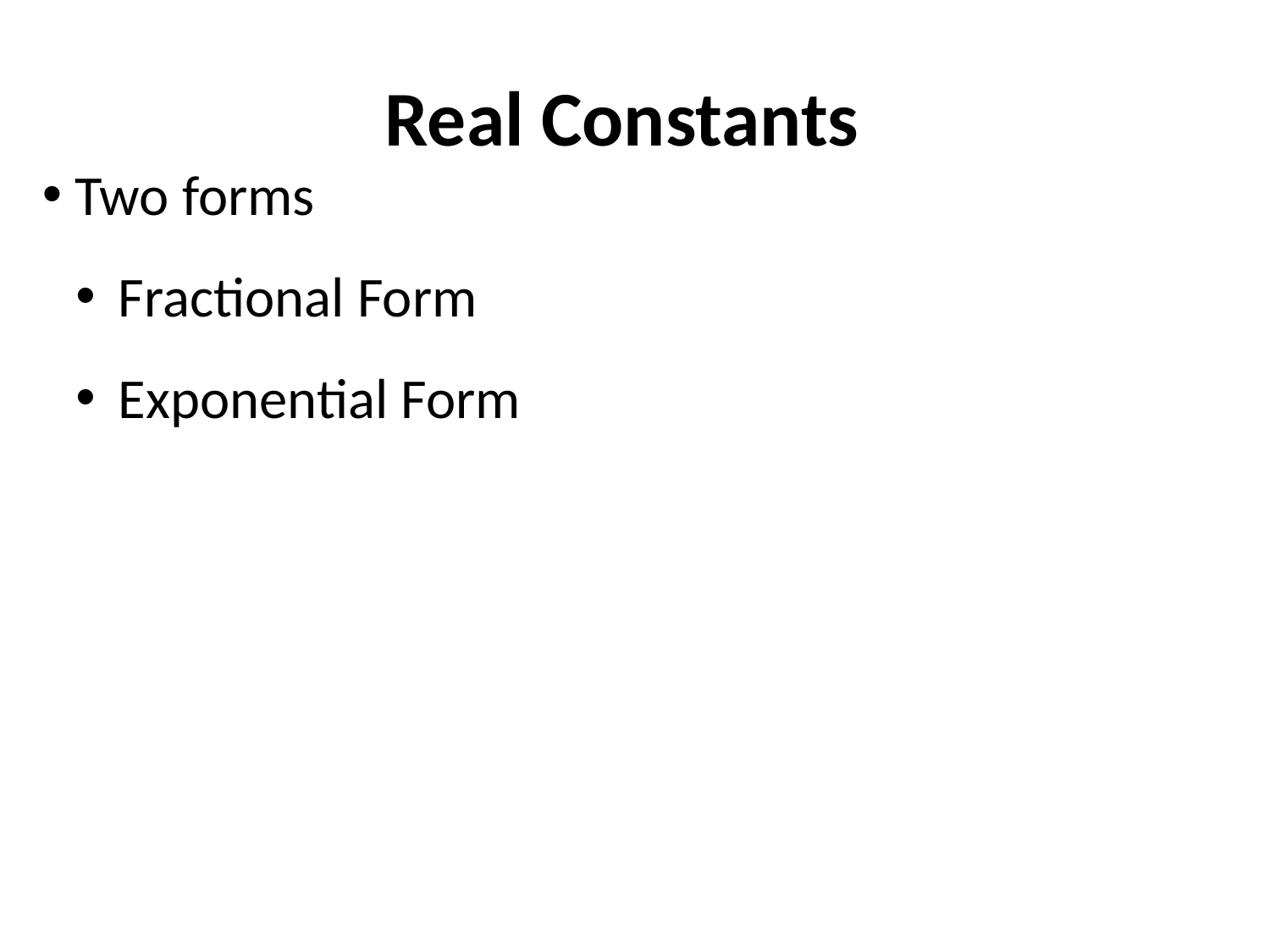

# Real Constants
 Two forms
 Fractional Form
 Exponential Form